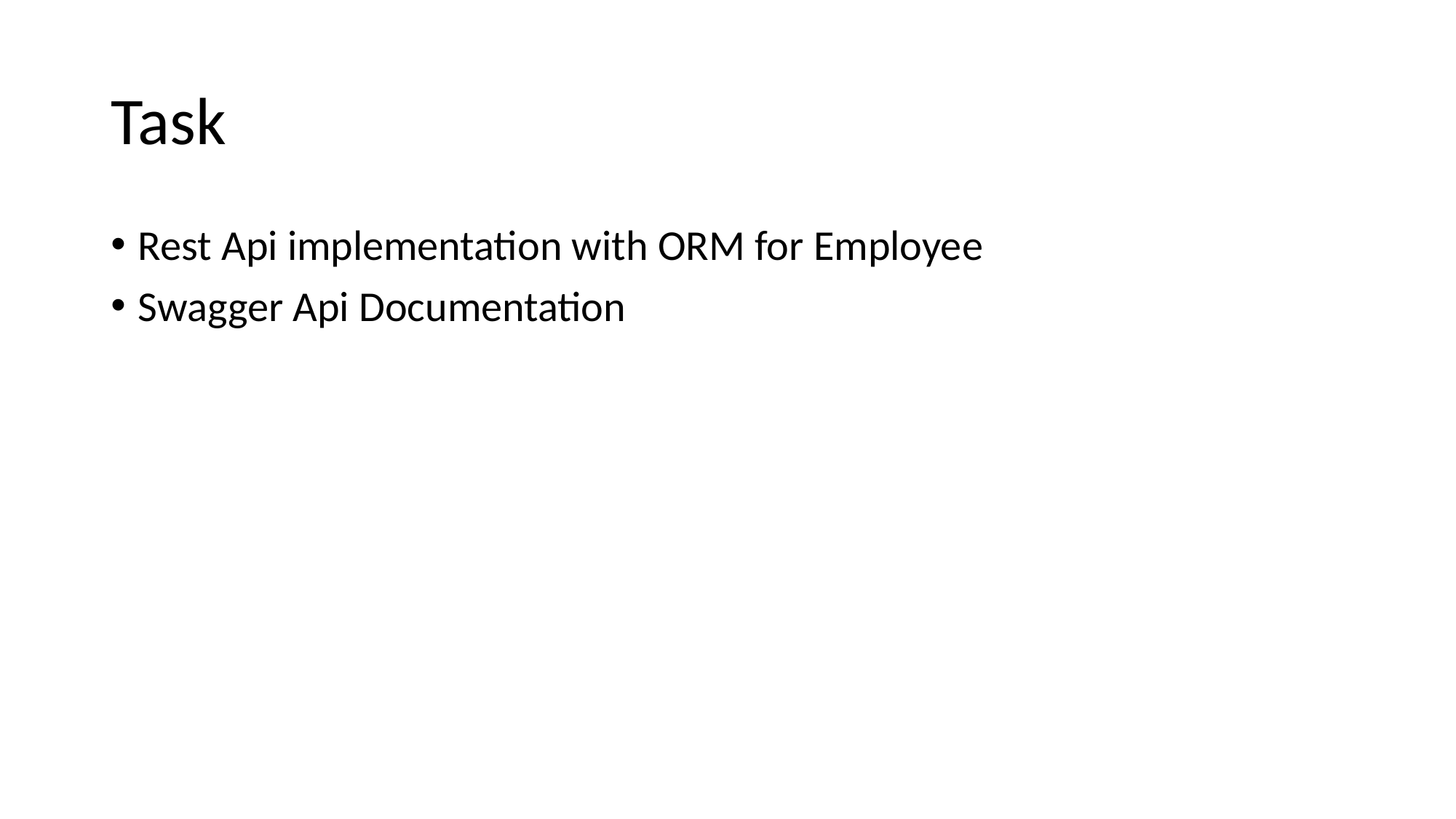

# Task
Rest Api implementation with ORM for Employee
Swagger Api Documentation